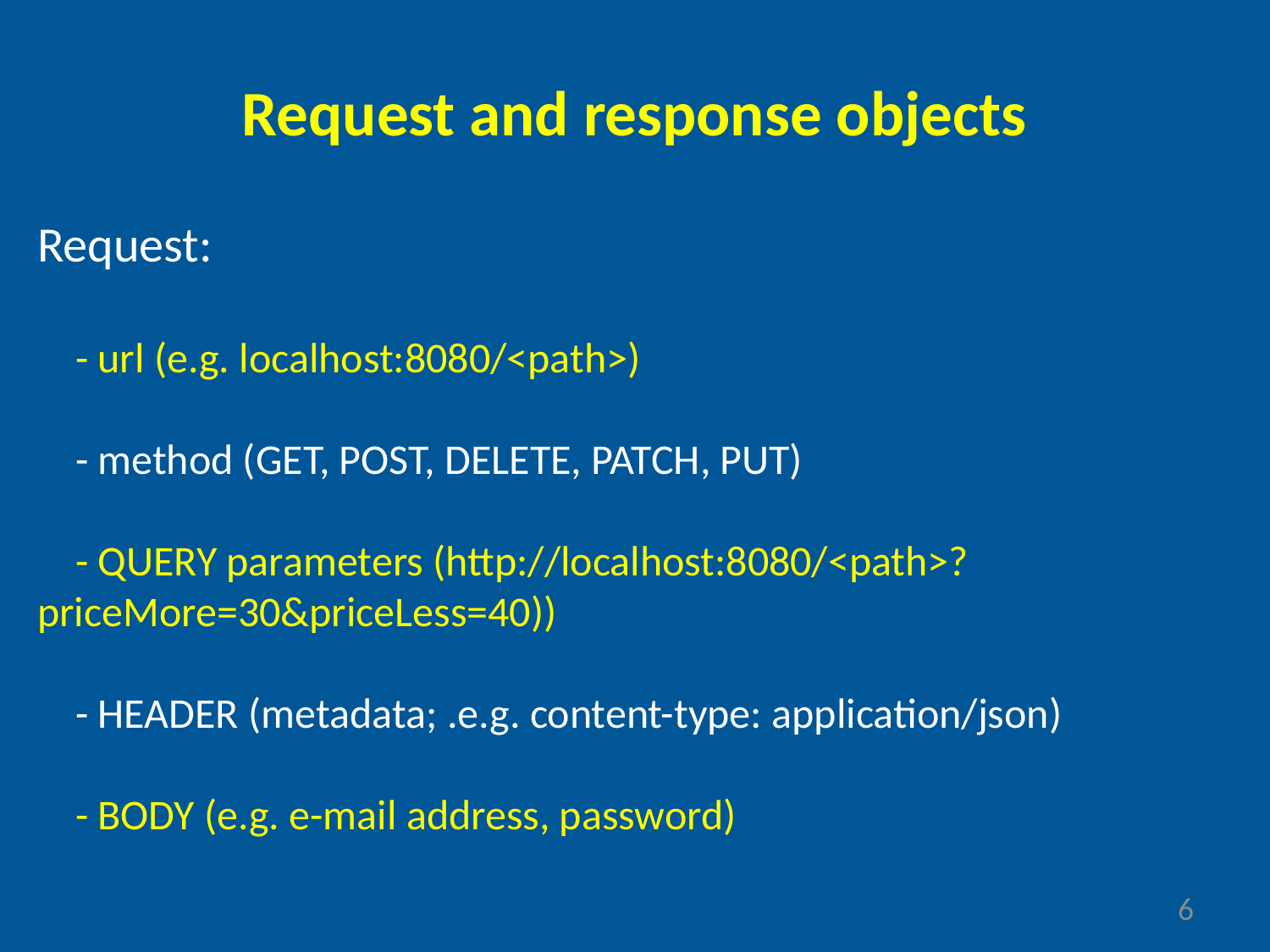

Request and response objects
Request:

    - url (e.g. localhost:8080/<path>)

    - method (GET, POST, DELETE, PATCH, PUT)

    - QUERY parameters (http://localhost:8080/<path>?priceMore=30&priceLess=40))

    - HEADER (metadata; .e.g. content-type: application/json)

    - BODY (e.g. e-mail address, password)

6